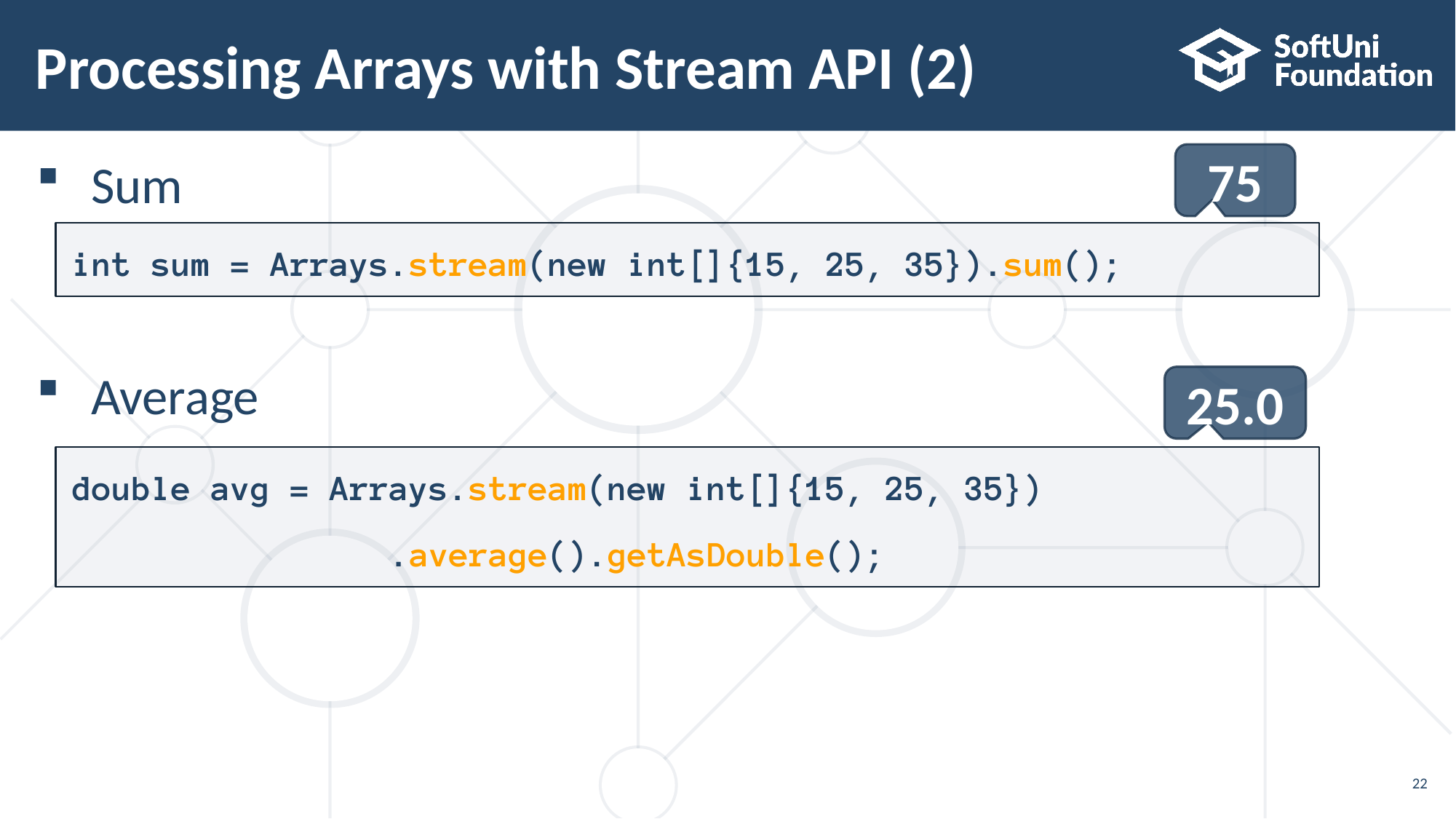

# Processing Arrays with Stream API (2)
Sum

Average
75
int sum = Arrays.stream(new int[]{15, 25, 35}).sum();
25.0
double avg = Arrays.stream(new int[]{15, 25, 35})
		     .average().getAsDouble();
22